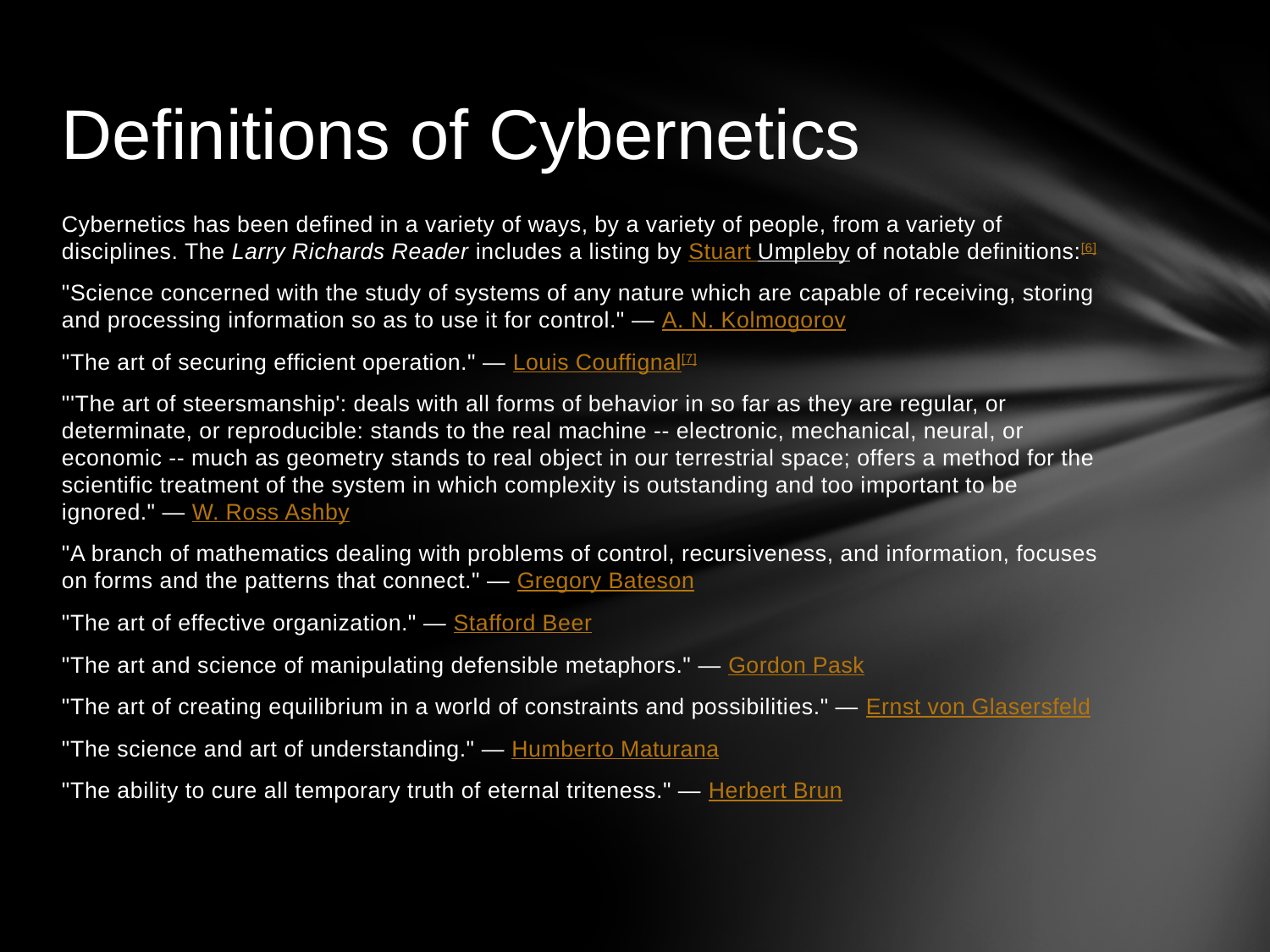

# Definitions of Cybernetics
Cybernetics has been defined in a variety of ways, by a variety of people, from a variety of disciplines. The Larry Richards Reader includes a listing by Stuart Umpleby of notable definitions:[6]
"Science concerned with the study of systems of any nature which are capable of receiving, storing and processing information so as to use it for control." — A. N. Kolmogorov
"The art of securing efficient operation." — Louis Couffignal[7]
"'The art of steersmanship': deals with all forms of behavior in so far as they are regular, or determinate, or reproducible: stands to the real machine -- electronic, mechanical, neural, or economic -- much as geometry stands to real object in our terrestrial space; offers a method for the scientific treatment of the system in which complexity is outstanding and too important to be ignored." — W. Ross Ashby
"A branch of mathematics dealing with problems of control, recursiveness, and information, focuses on forms and the patterns that connect." — Gregory Bateson
"The art of effective organization." — Stafford Beer
"The art and science of manipulating defensible metaphors." — Gordon Pask
"The art of creating equilibrium in a world of constraints and possibilities." — Ernst von Glasersfeld
"The science and art of understanding." — Humberto Maturana
"The ability to cure all temporary truth of eternal triteness." — Herbert Brun